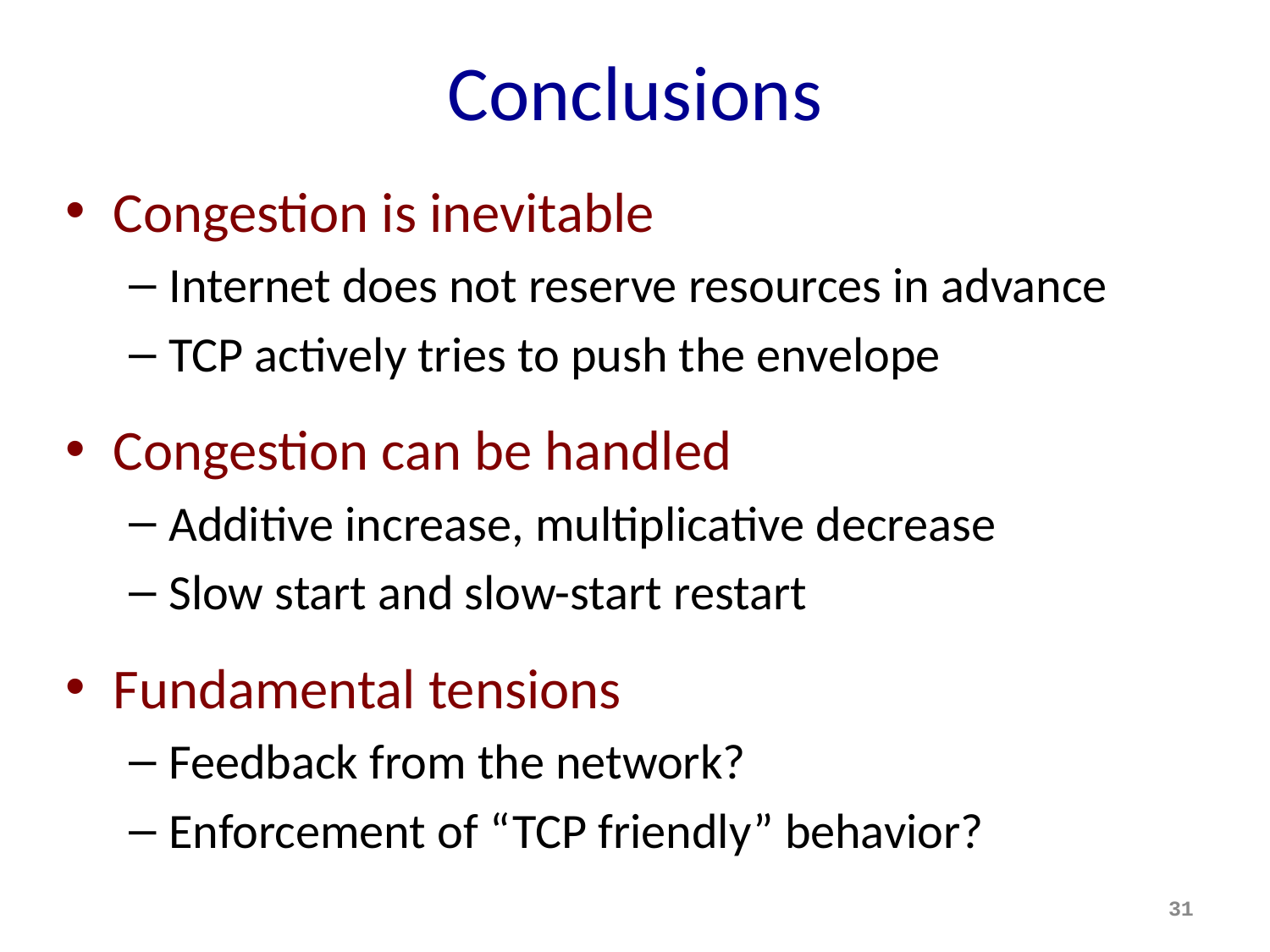

# Conclusions
Congestion is inevitable
Internet does not reserve resources in advance
TCP actively tries to push the envelope
Congestion can be handled
Additive increase, multiplicative decrease
Slow start and slow-start restart
Fundamental tensions
Feedback from the network?
Enforcement of “TCP friendly” behavior?
31